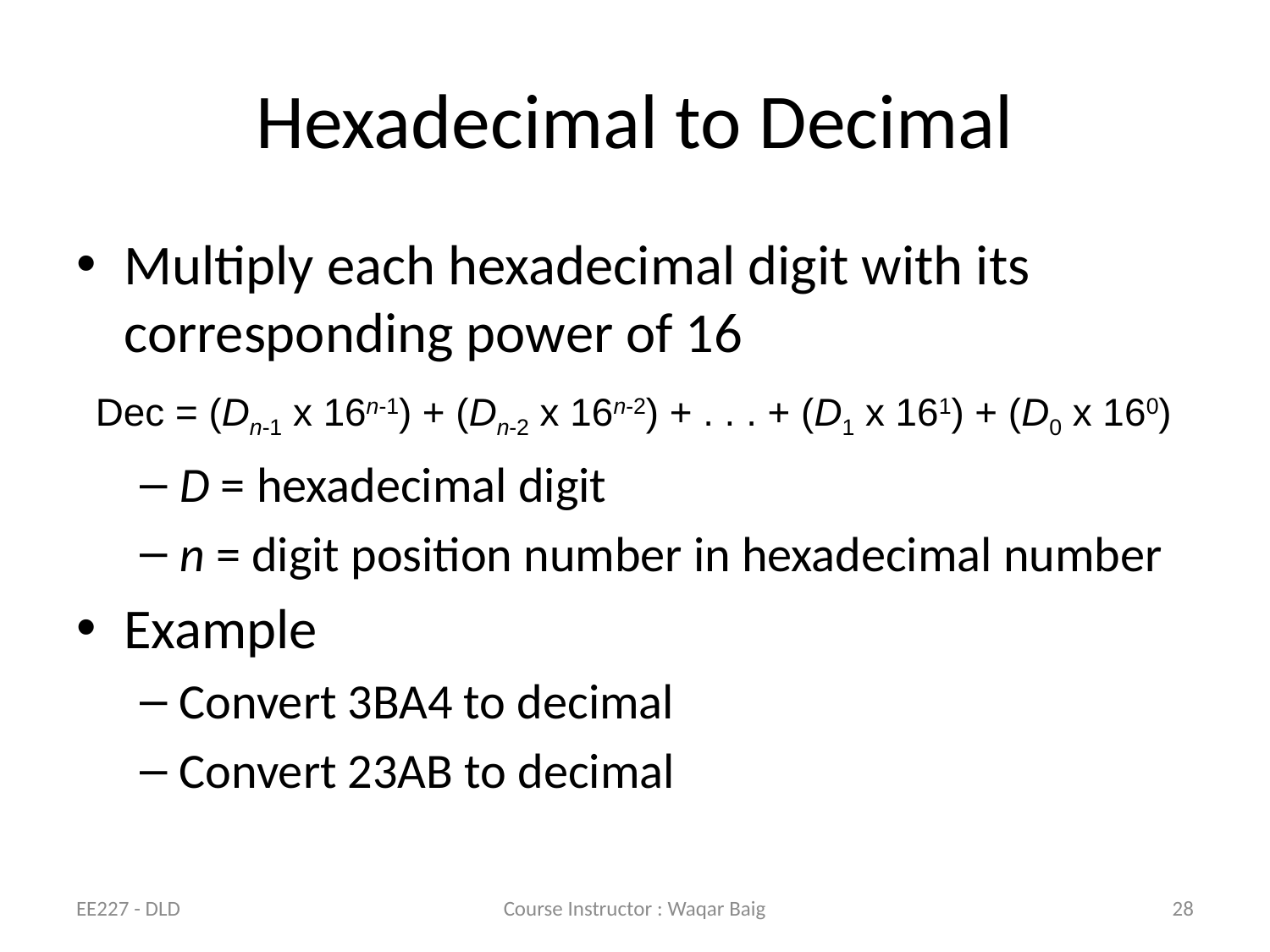

# Hexadecimal to Decimal
Multiply each hexadecimal digit with its corresponding power of 16

D = hexadecimal digit
n = digit position number in hexadecimal number
Example
Convert 3BA4 to decimal
Convert 23AB to decimal
Dec = (Dn-1 x 16n-1) + (Dn-2 x 16n-2) + . . . + (D1 x 161) + (D0 x 160)
EE227 - DLD
Course Instructor : Waqar Baig
28